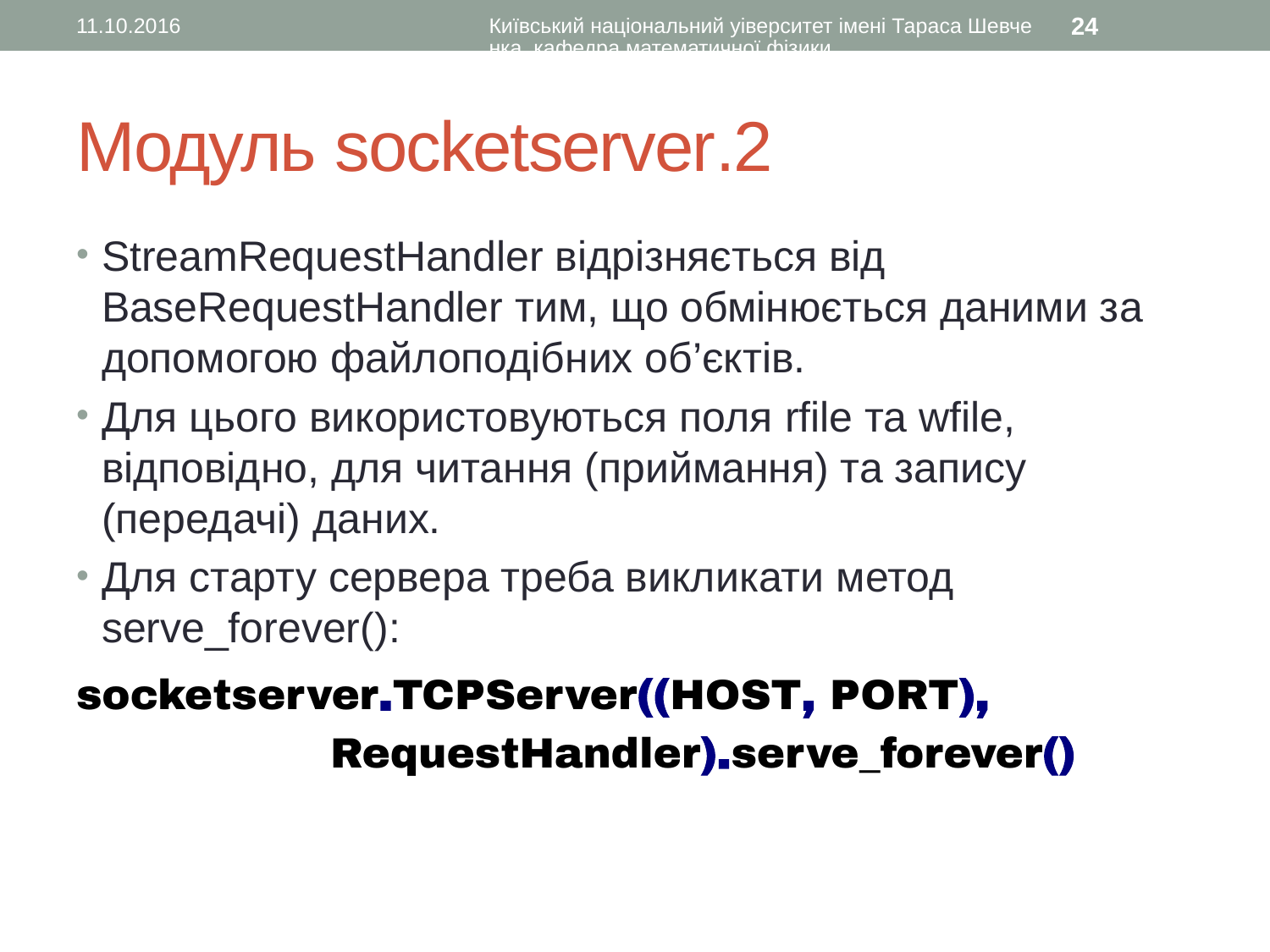

11.10.2016
Київський національний уіверситет імені Тараса Шевченка, кафедра математичної фізики
24
# Модуль socketserver.2
StreamRequestHandler відрізняється від BaseRequestHandler тим, що обмінюється даними за допомогою файлоподібних об’єктів.
Для цього використовуються поля rfile та wfile, відповідно, для читання (приймання) та запису (передачі) даних.
Для старту сервера треба викликати метод serve_forever():
socketserver.TCPServer((HOST, PORT), 			RequestHandler).serve_forever()